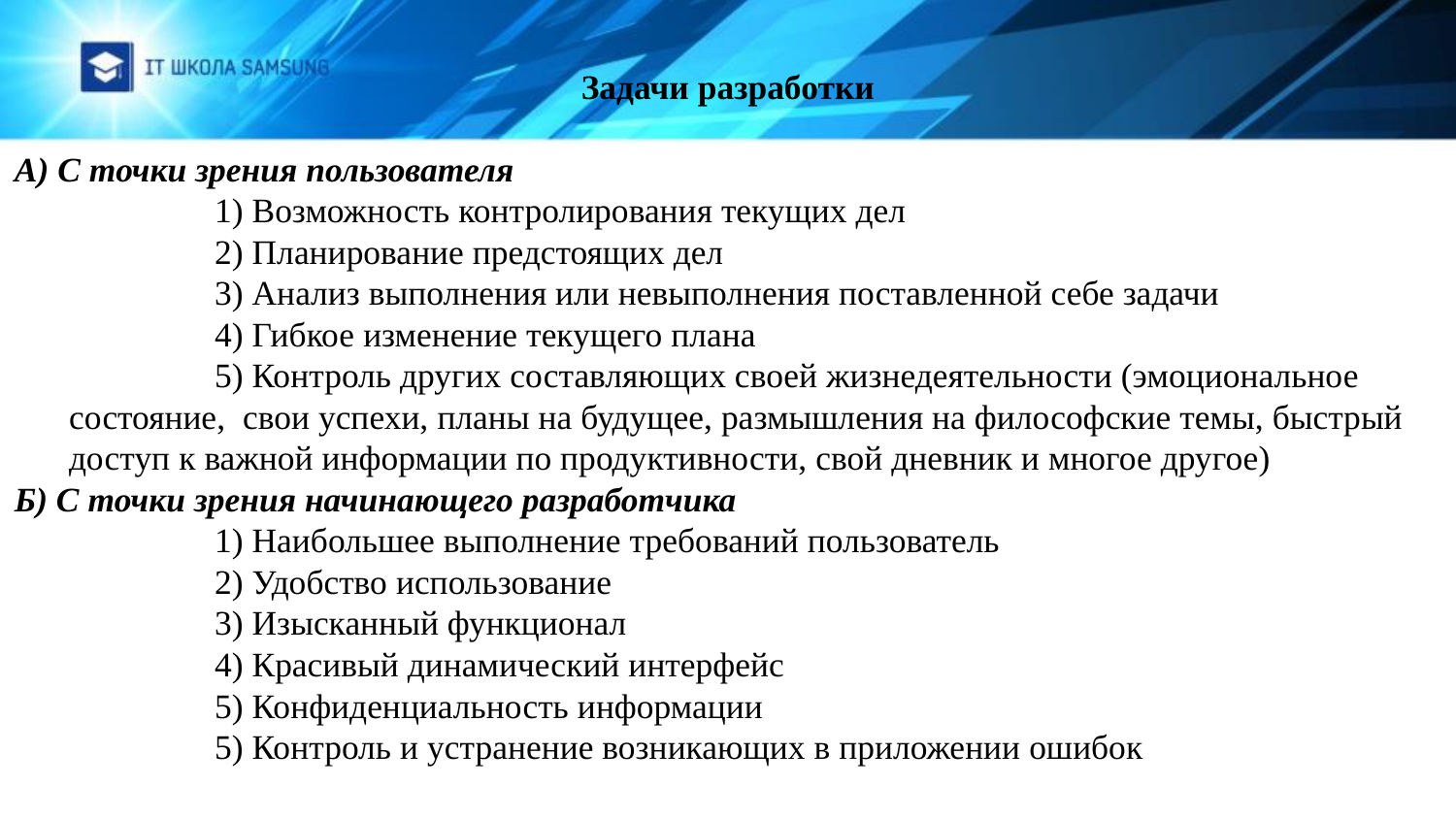

Задачи разработки

А) С точки зрения пользователя
		1) Возможность контролирования текущих дел
		2) Планирование предстоящих дел
		3) Анализ выполнения или невыполнения поставленной себе задачи
		4) Гибкое изменение текущего плана
		5) Контроль других составляющих своей жизнедеятельности (эмоциональное состояние,  свои успехи, планы на будущее, размышления на философские темы, быстрый доступ к важной информации по продуктивности, свой дневник и многое другое)
Б) С точки зрения начинающего разработчика
		1) Наибольшее выполнение требований пользователь
		2) Удобство использование
		3) Изысканный функционал
		4) Красивый динамический интерфейс
		5) Конфиденциальность информации
		5) Контроль и устранение возникающих в приложении ошибок